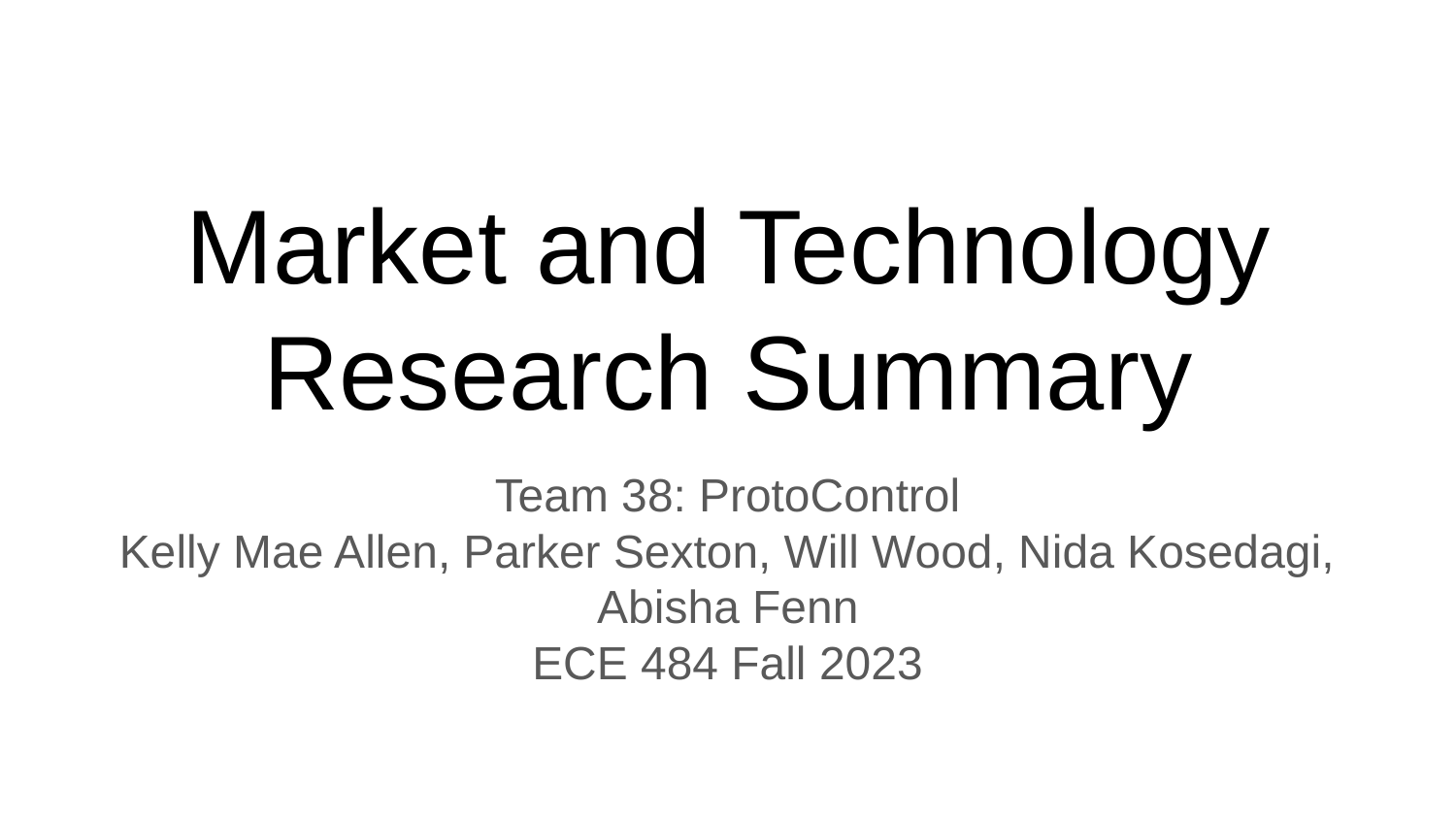

# Market and Technology Research Summary
Team 38: ProtoControl
Kelly Mae Allen, Parker Sexton, Will Wood, Nida Kosedagi, Abisha Fenn
ECE 484 Fall 2023